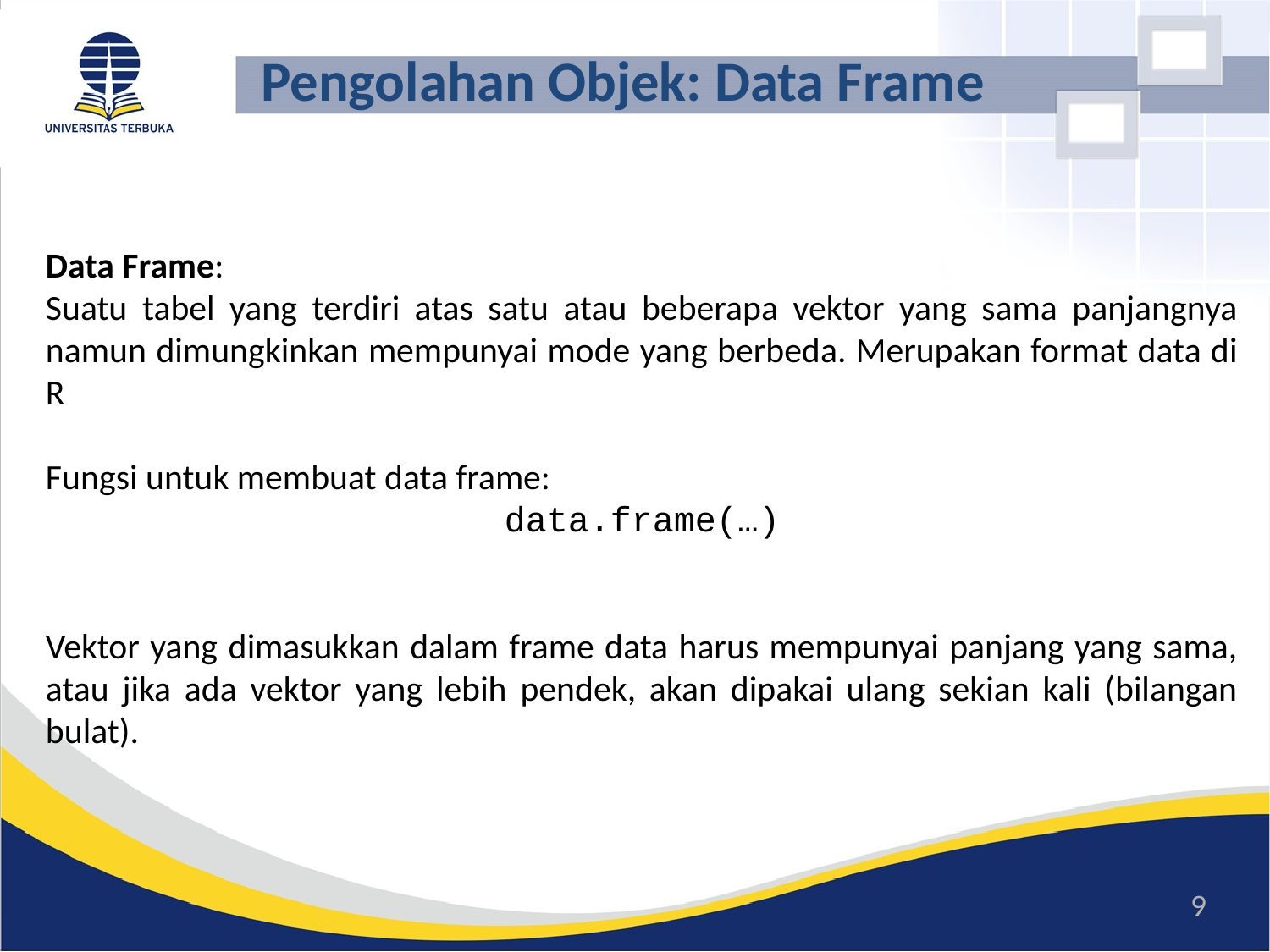

# Pengolahan Objek: Data Frame
Data Frame:
Suatu tabel yang terdiri atas satu atau beberapa vektor yang sama panjangnya namun dimungkinkan mempunyai mode yang berbeda. Merupakan format data di R

Fungsi untuk membuat data frame:
data.frame(…)

Vektor yang dimasukkan dalam frame data harus mempunyai panjang yang sama, atau jika ada vektor yang lebih pendek, akan dipakai ulang sekian kali (bilangan bulat).
9